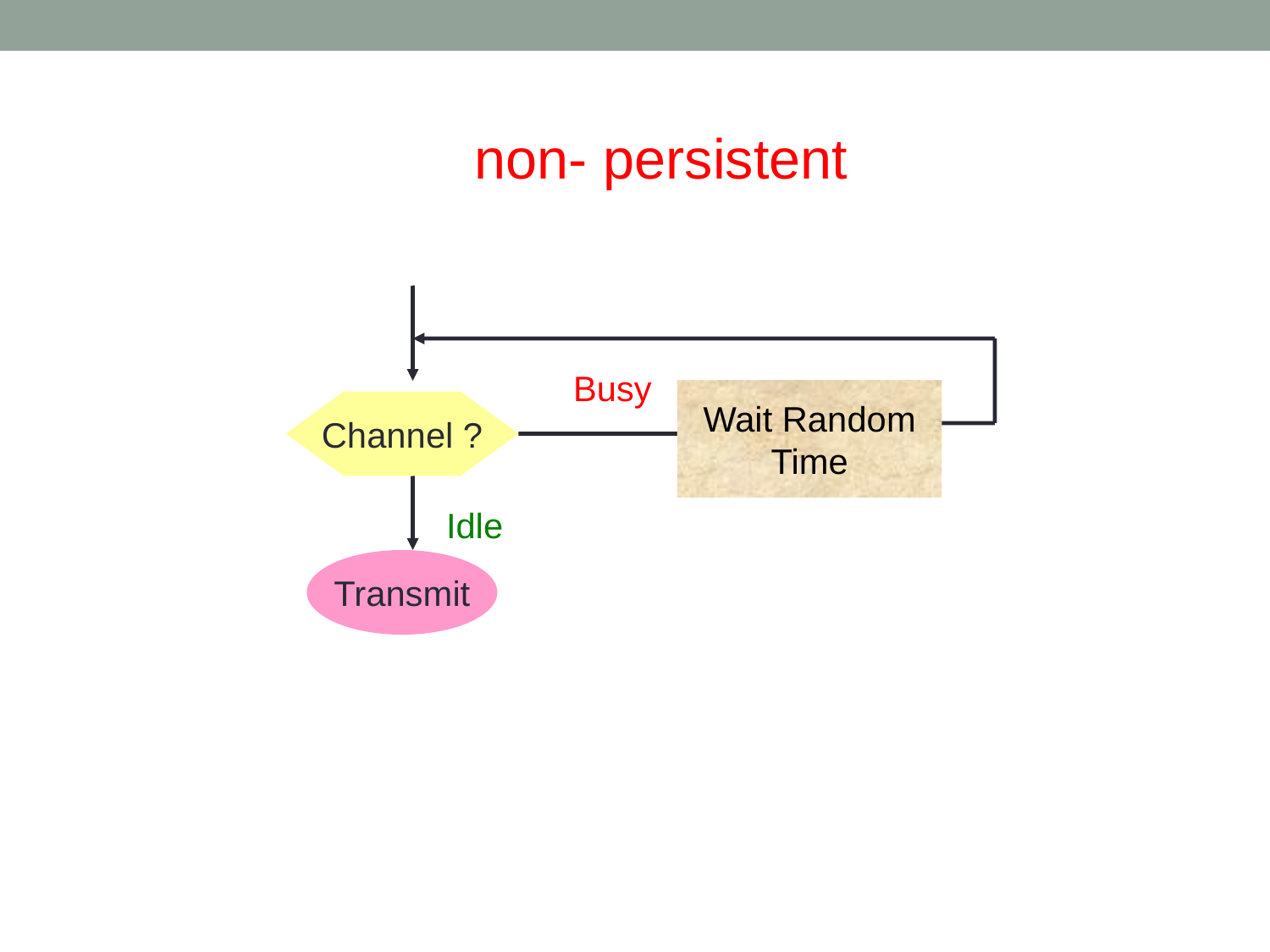

non- persistent

Busy
Wait Random Time
Channel ?

Idle
Transmit